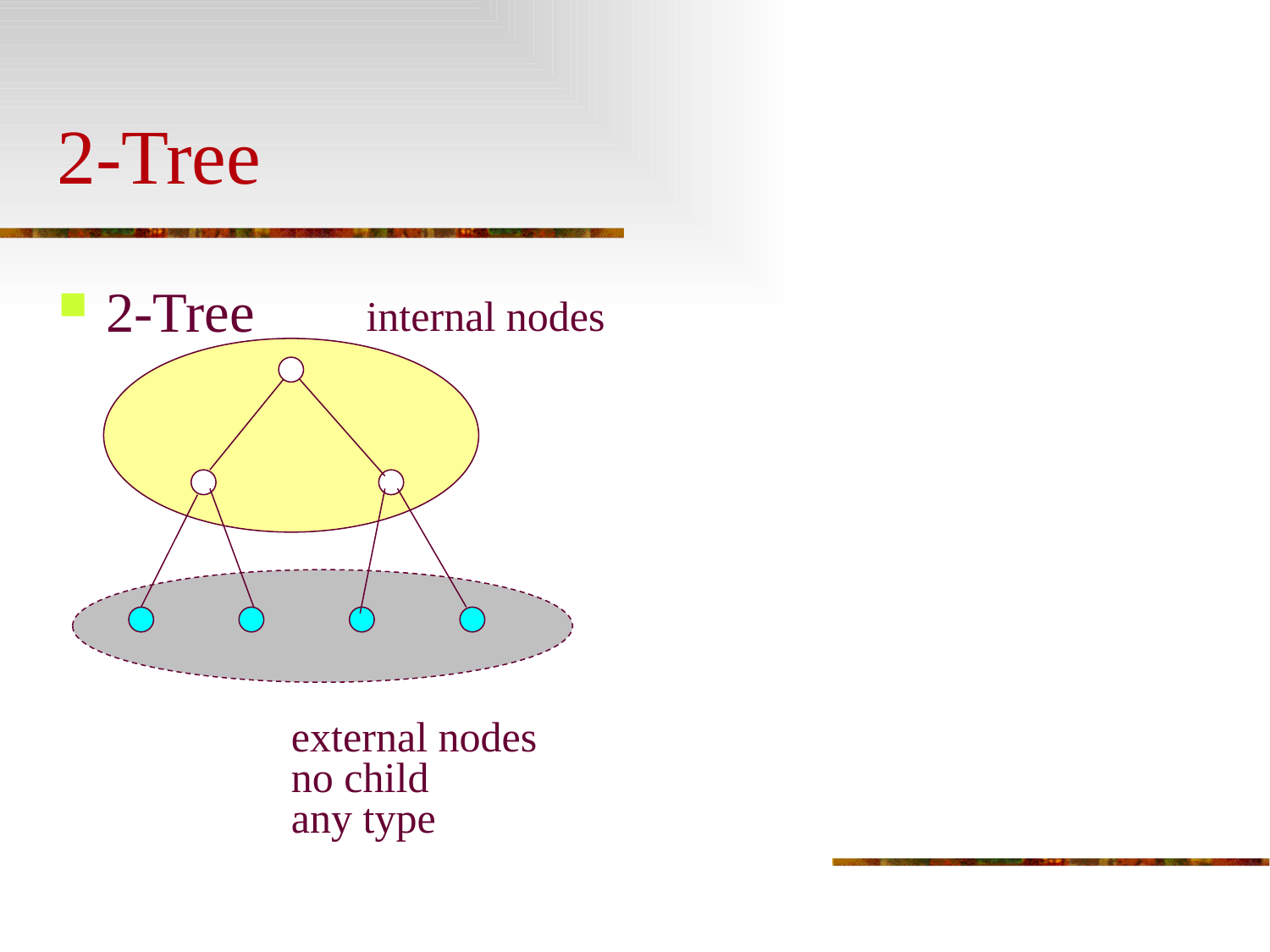

# 2-Tree
2-Tree

internal nodes

external nodes
no child
any type